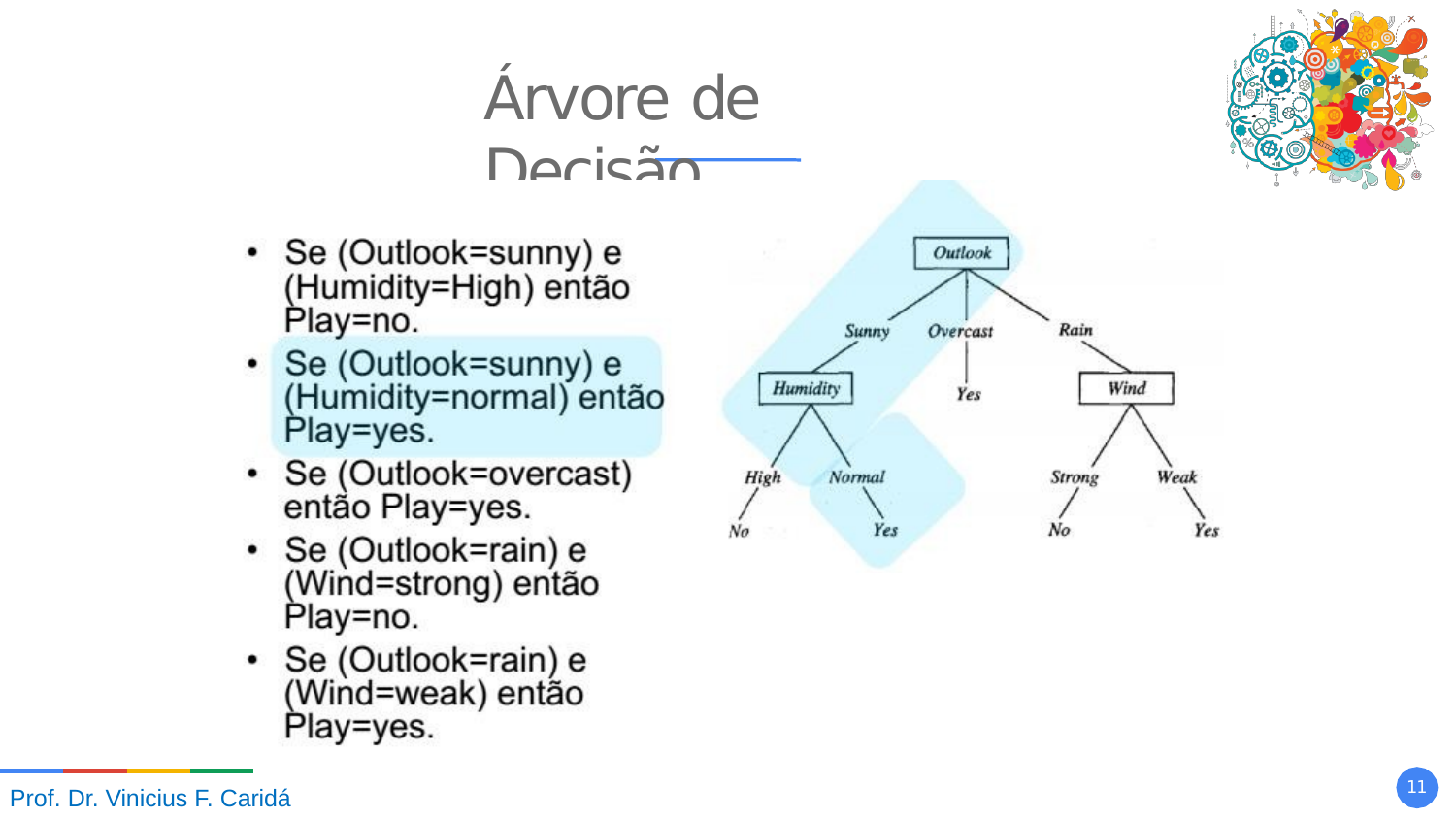

# Árvore de Decisão

11
Prof. Dr. Vinicius F. Caridá